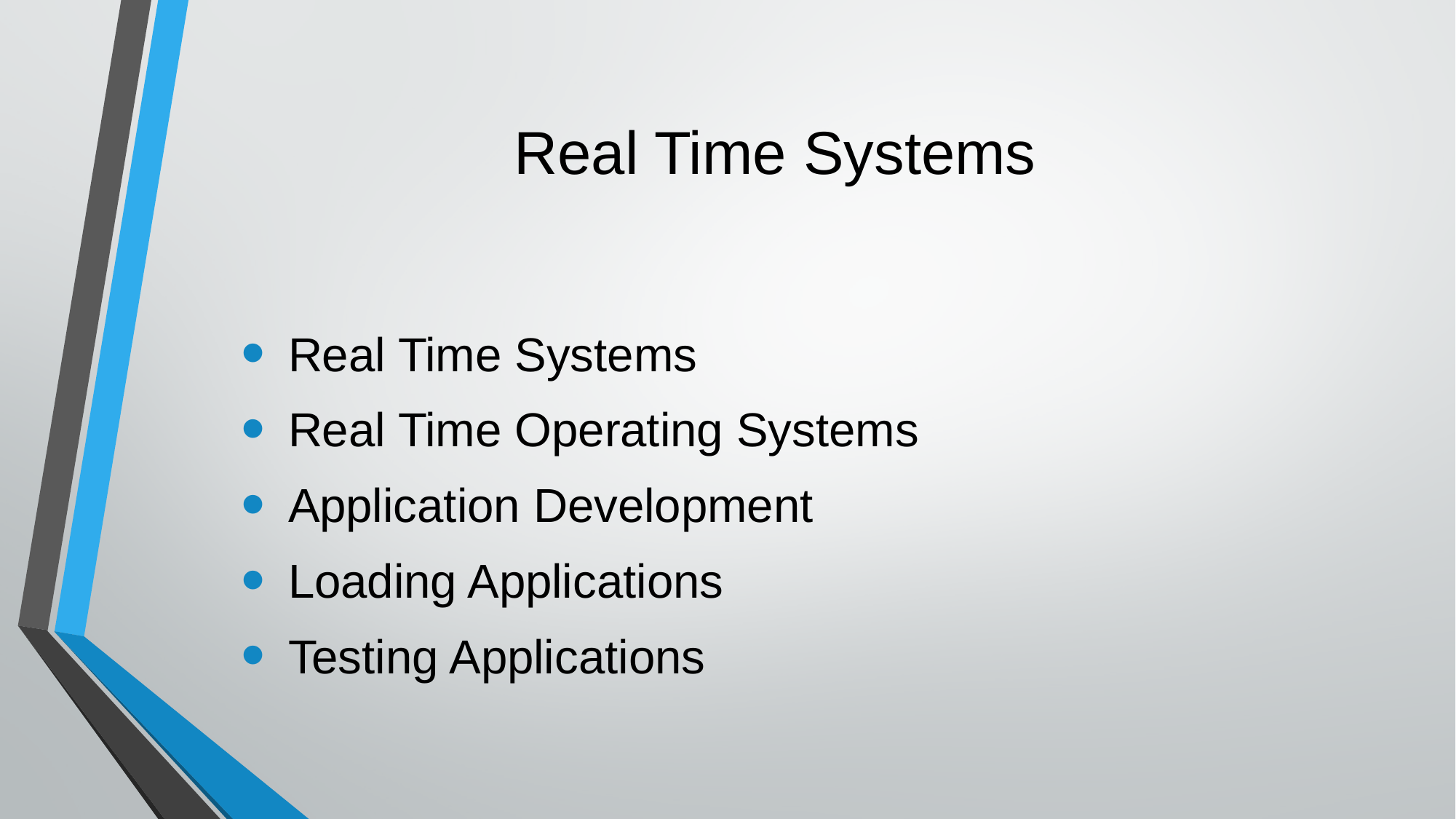

# Real Time Systems
 Real Time Systems
 Real Time Operating Systems
 Application Development
 Loading Applications
 Testing Applications